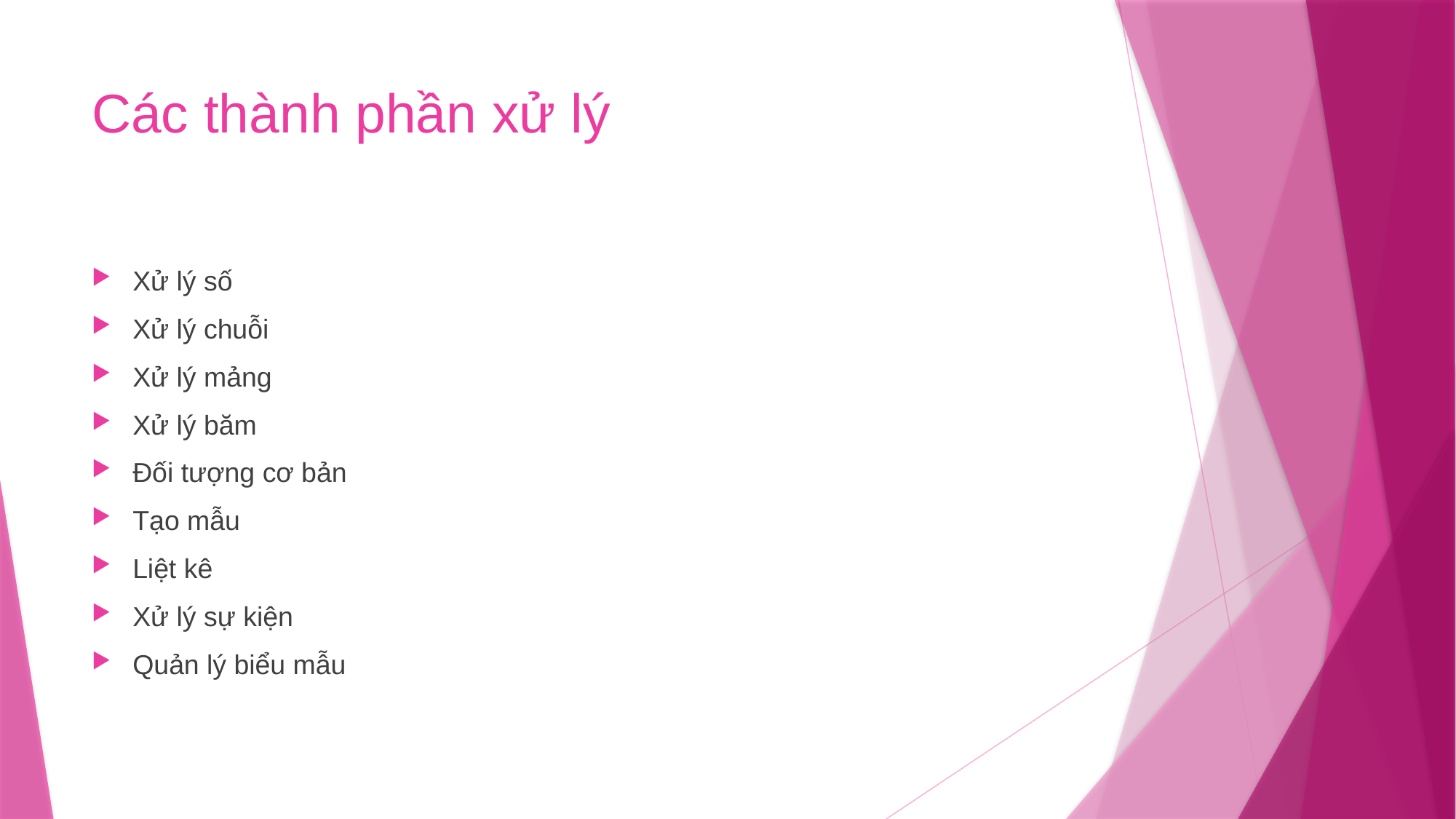

# Các thành phần xử lý
Xử lý số
Xử lý chuỗi
Xử lý mảng
Xử lý băm
Đối tượng cơ bản
Tạo mẫu
Liệt kê
Xử lý sự kiện
Quản lý biểu mẫu